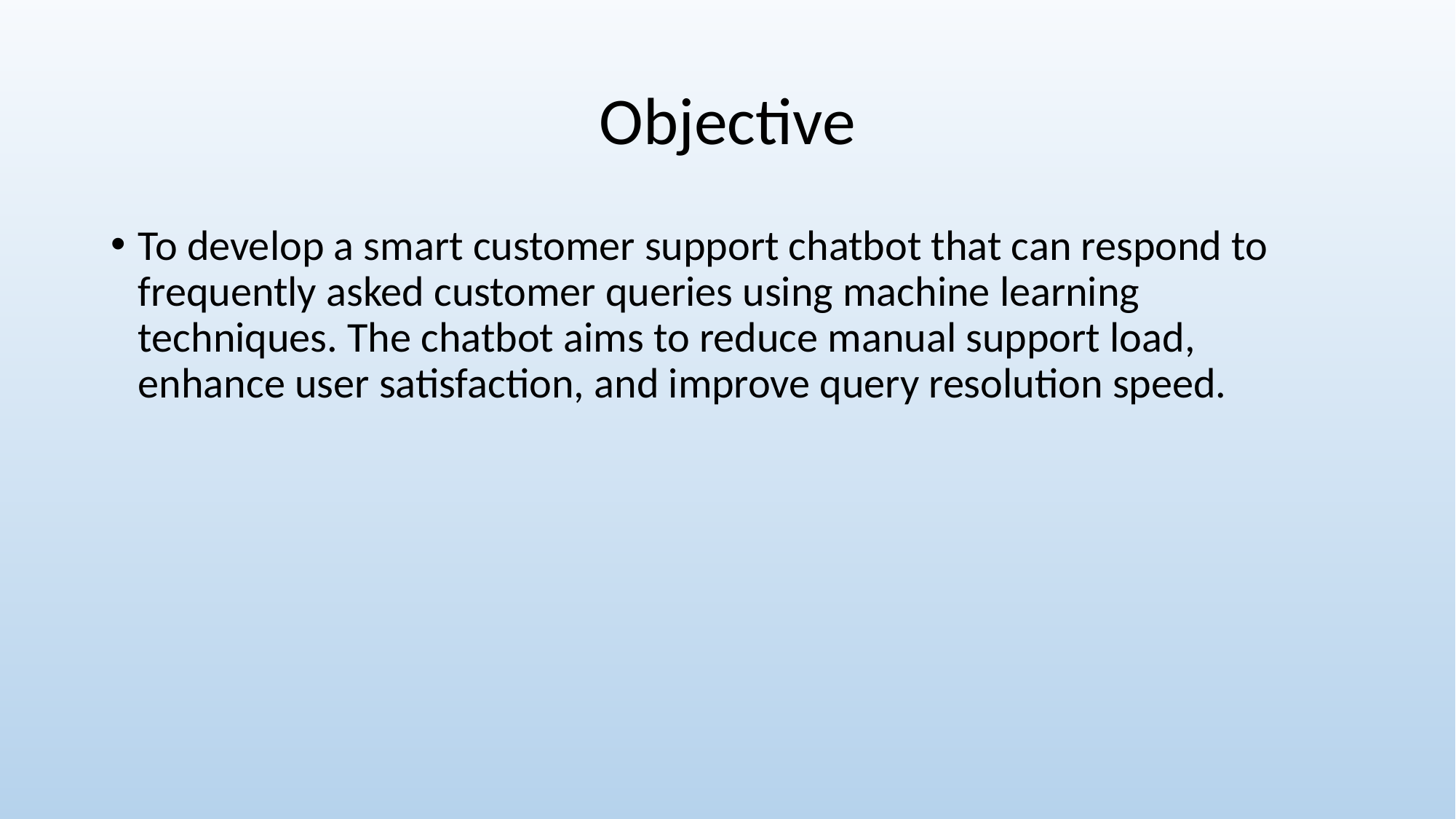

# Objective
To develop a smart customer support chatbot that can respond to frequently asked customer queries using machine learning techniques. The chatbot aims to reduce manual support load, enhance user satisfaction, and improve query resolution speed.